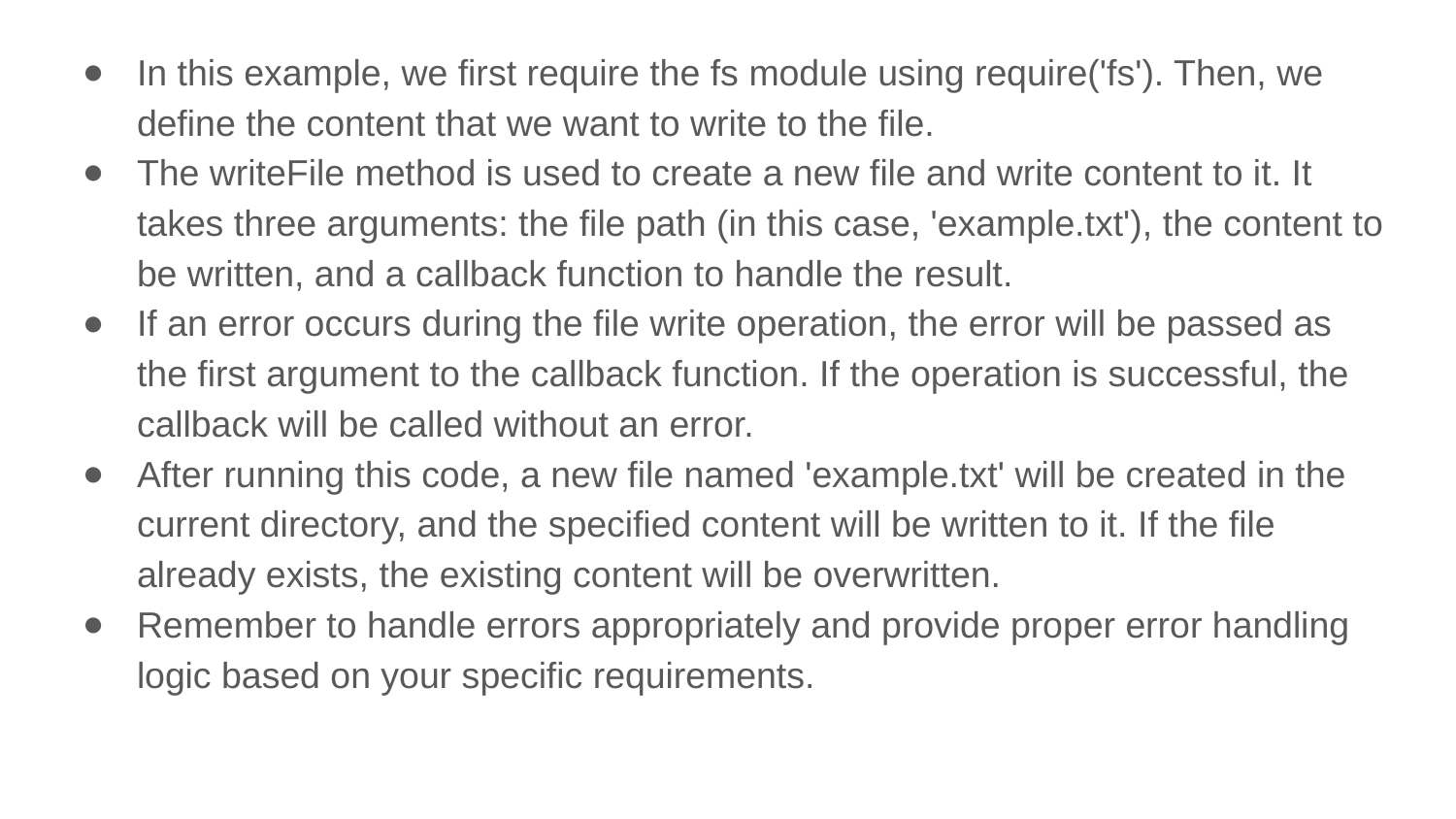

In this example, we first require the fs module using require('fs'). Then, we define the content that we want to write to the file.
The writeFile method is used to create a new file and write content to it. It takes three arguments: the file path (in this case, 'example.txt'), the content to be written, and a callback function to handle the result.
If an error occurs during the file write operation, the error will be passed as the first argument to the callback function. If the operation is successful, the callback will be called without an error.
After running this code, a new file named 'example.txt' will be created in the current directory, and the specified content will be written to it. If the file already exists, the existing content will be overwritten.
Remember to handle errors appropriately and provide proper error handling logic based on your specific requirements.